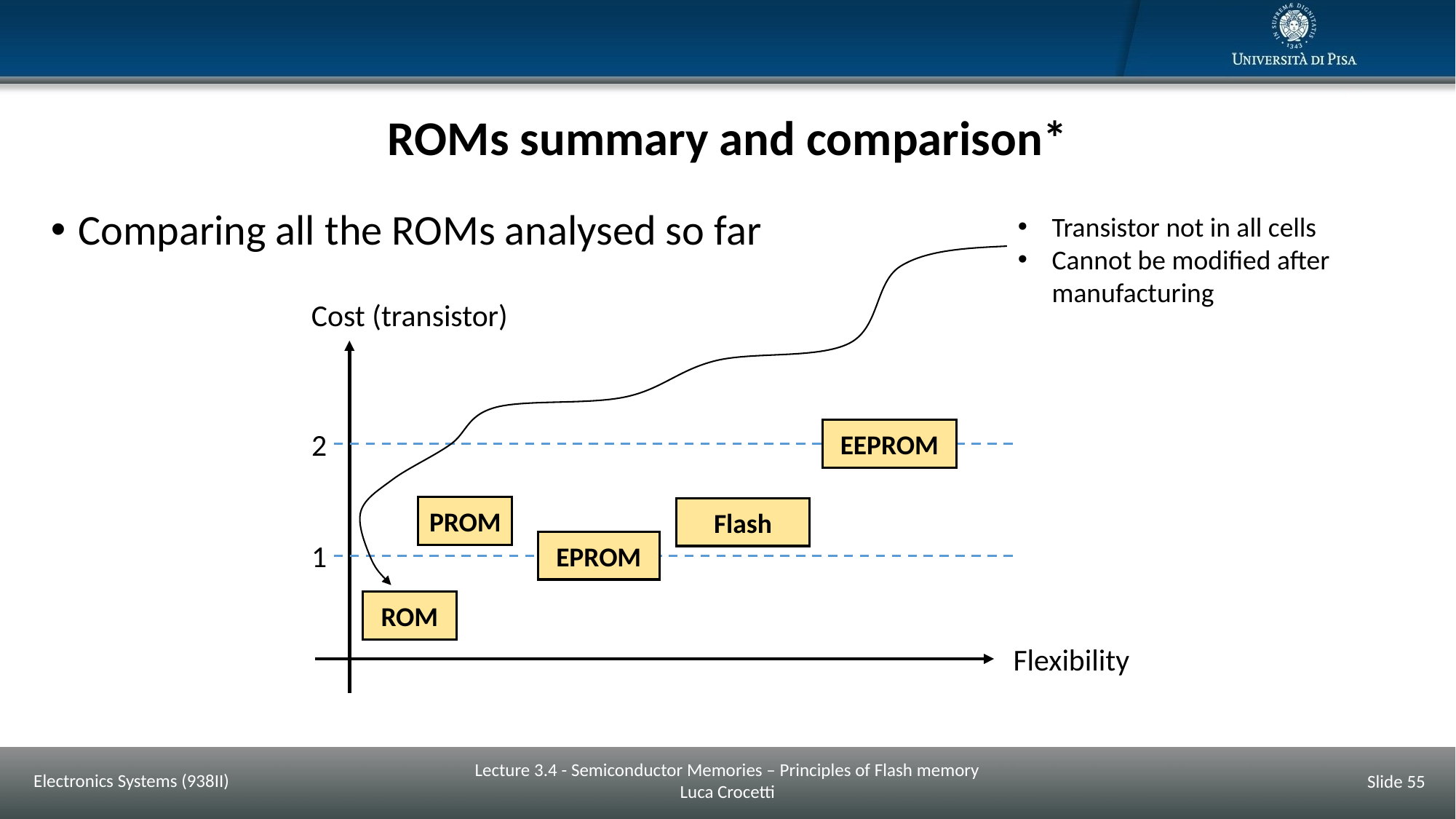

# ROMs summary and comparison*
Comparing all the ROMs analysed so far
Transistor not in all cells
Cannot be modified after manufacturing

Cost (transistor)
2
EEPROM
PROM
Flash
1
EPROM
ROM
Flexibility